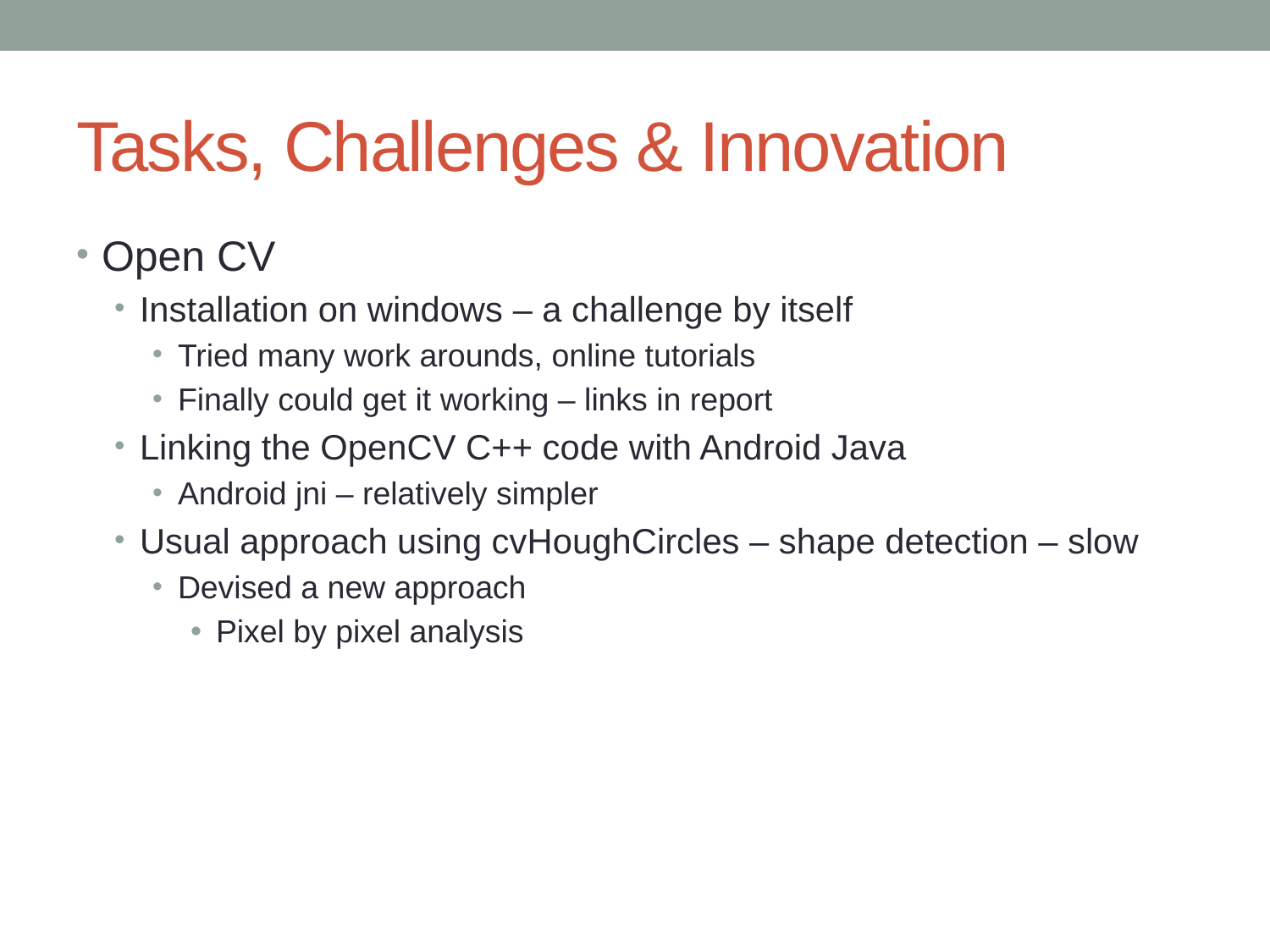

# Tasks, Challenges & Innovation
Open CV
Installation on windows – a challenge by itself
Tried many work arounds, online tutorials
Finally could get it working – links in report
Linking the OpenCV C++ code with Android Java
Android jni – relatively simpler
Usual approach using cvHoughCircles – shape detection – slow
Devised a new approach
Pixel by pixel analysis